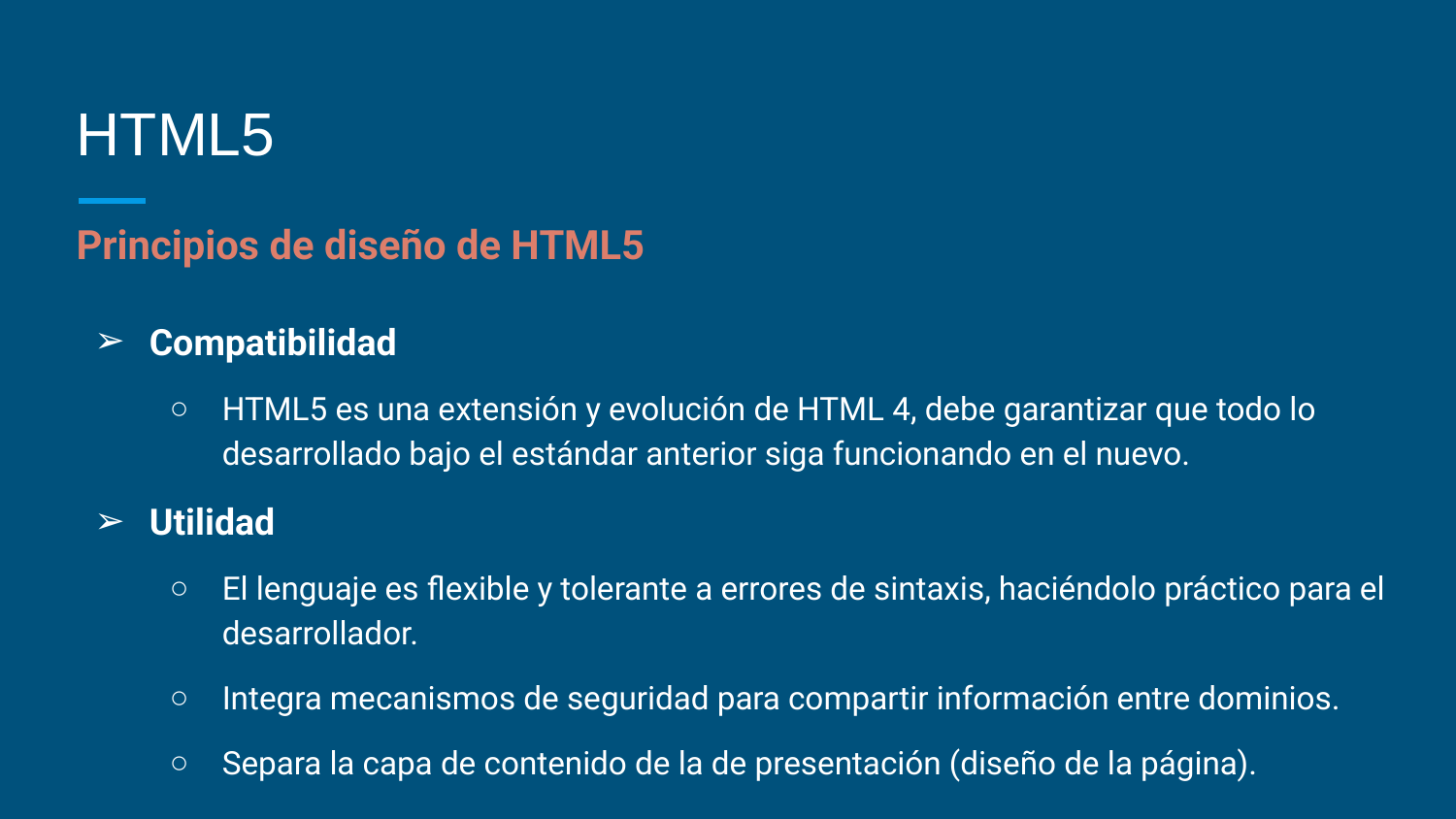

# HTML5
Principios de diseño de HTML5
Compatibilidad
HTML5 es una extensión y evolución de HTML 4, debe garantizar que todo lo desarrollado bajo el estándar anterior siga funcionando en el nuevo.
Utilidad
El lenguaje es flexible y tolerante a errores de sintaxis, haciéndolo práctico para el desarrollador.
Integra mecanismos de seguridad para compartir información entre dominios.
Separa la capa de contenido de la de presentación (diseño de la página).